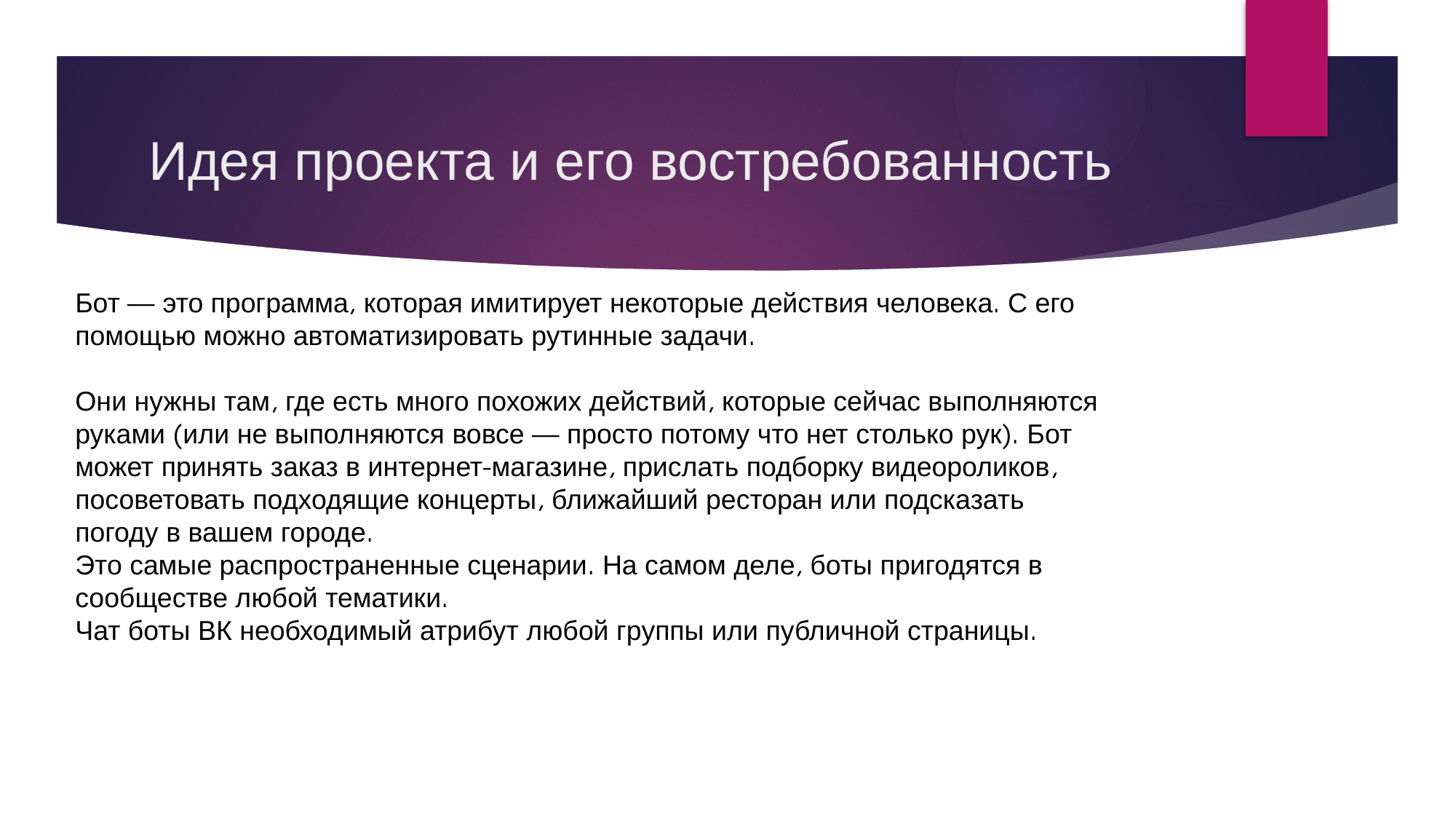

# Идея проекта и его востребованность
Бот — это программа, которая имитирует некоторые действия человека. С его помощью можно автоматизировать рутинные задачи.
Они нужны там, где есть много похожих действий, которые сейчас выполняются руками (или не выполняются вовсе — просто потому что нет столько рук). Бот может принять заказ в интернет-магазине, прислать подборку видеороликов, посоветовать подходящие концерты, ближайший ресторан или подсказать погоду в вашем городе.
Это самые распространенные сценарии. На самом деле, боты пригодятся в сообществе любой тематики.
Чат боты ВК необходимый атрибут любой группы или публичной страницы.